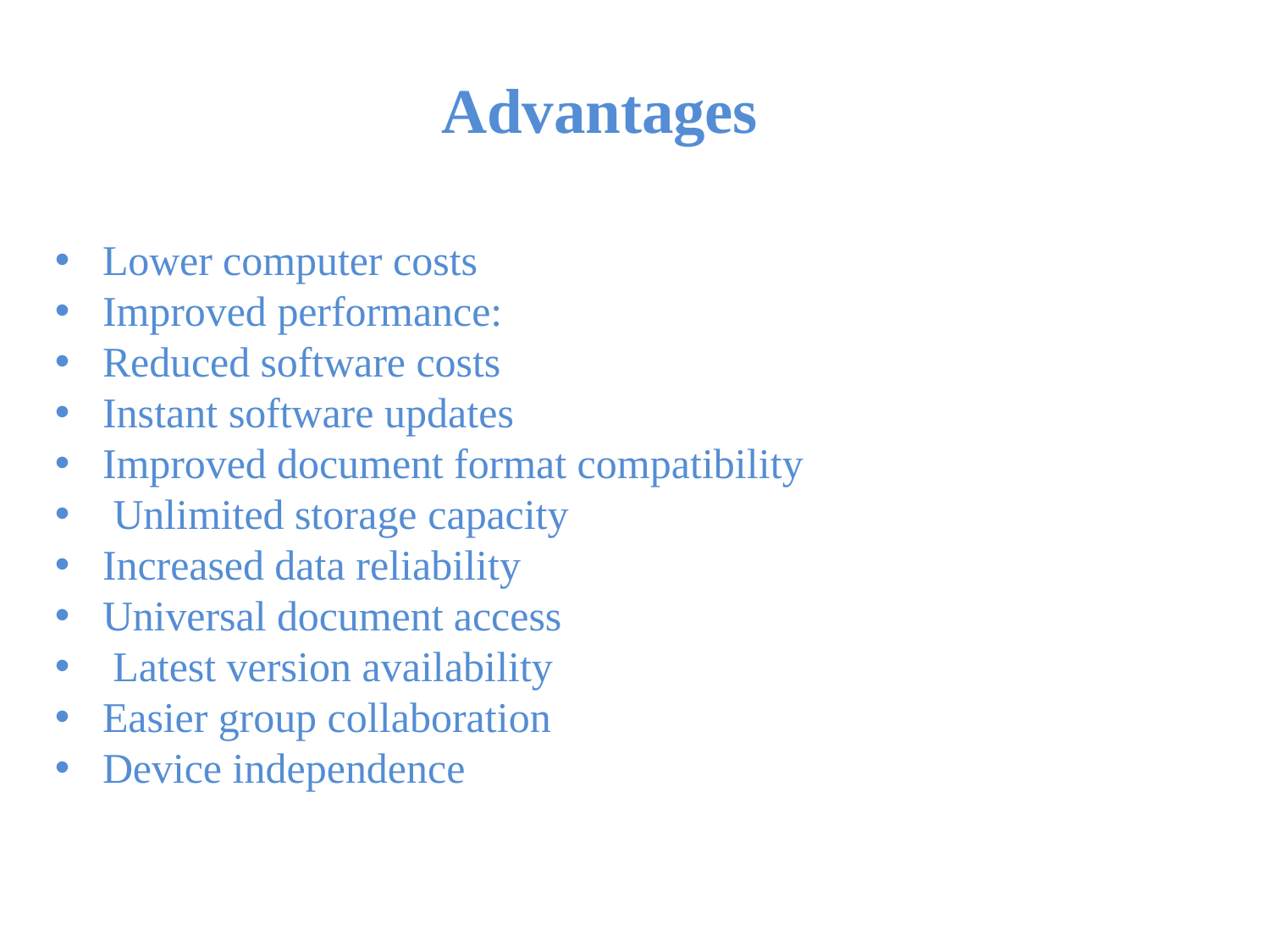

# Advantages
•
•
•
•
•
•
•
•
•
•
•
Lower computer costs  Improved performance:
Reduced software costs  Instant software updates
Improved document format compatibility  Unlimited storage capacity
Increased data reliability  Universal document access  Latest version availability  Easier group collaboration  Device independence